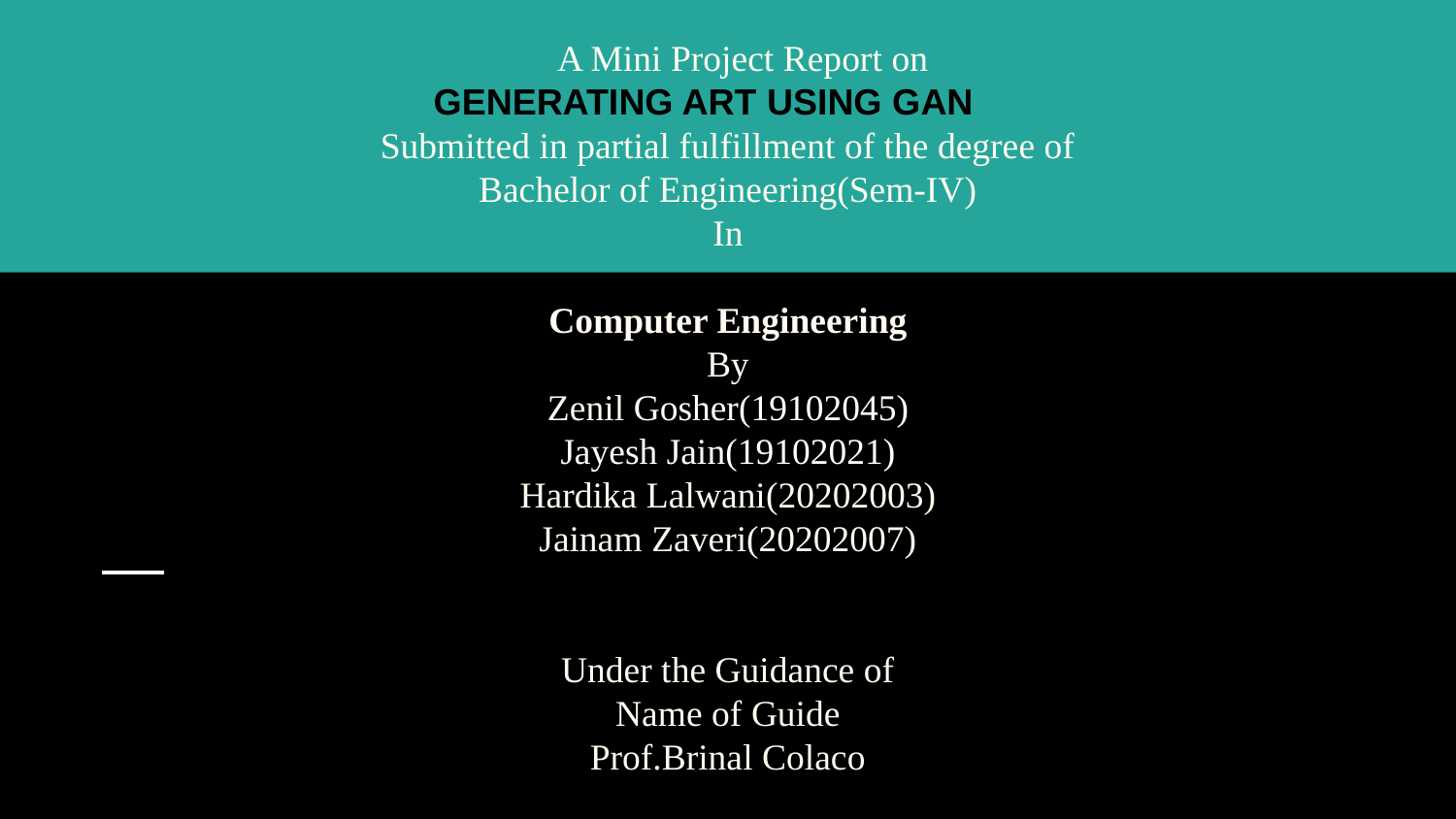

# A Mini Project Report on GENERATING ART USING GAN
Submitted in partial fulfillment of the degree of
Bachelor of Engineering(Sem-IV)
In
Computer Engineering
By
Zenil Gosher(19102045)
Jayesh Jain(19102021)
Hardika Lalwani(20202003)
Jainam Zaveri(20202007)

Under the Guidance of
Name of Guide
Prof.Brinal Colaco